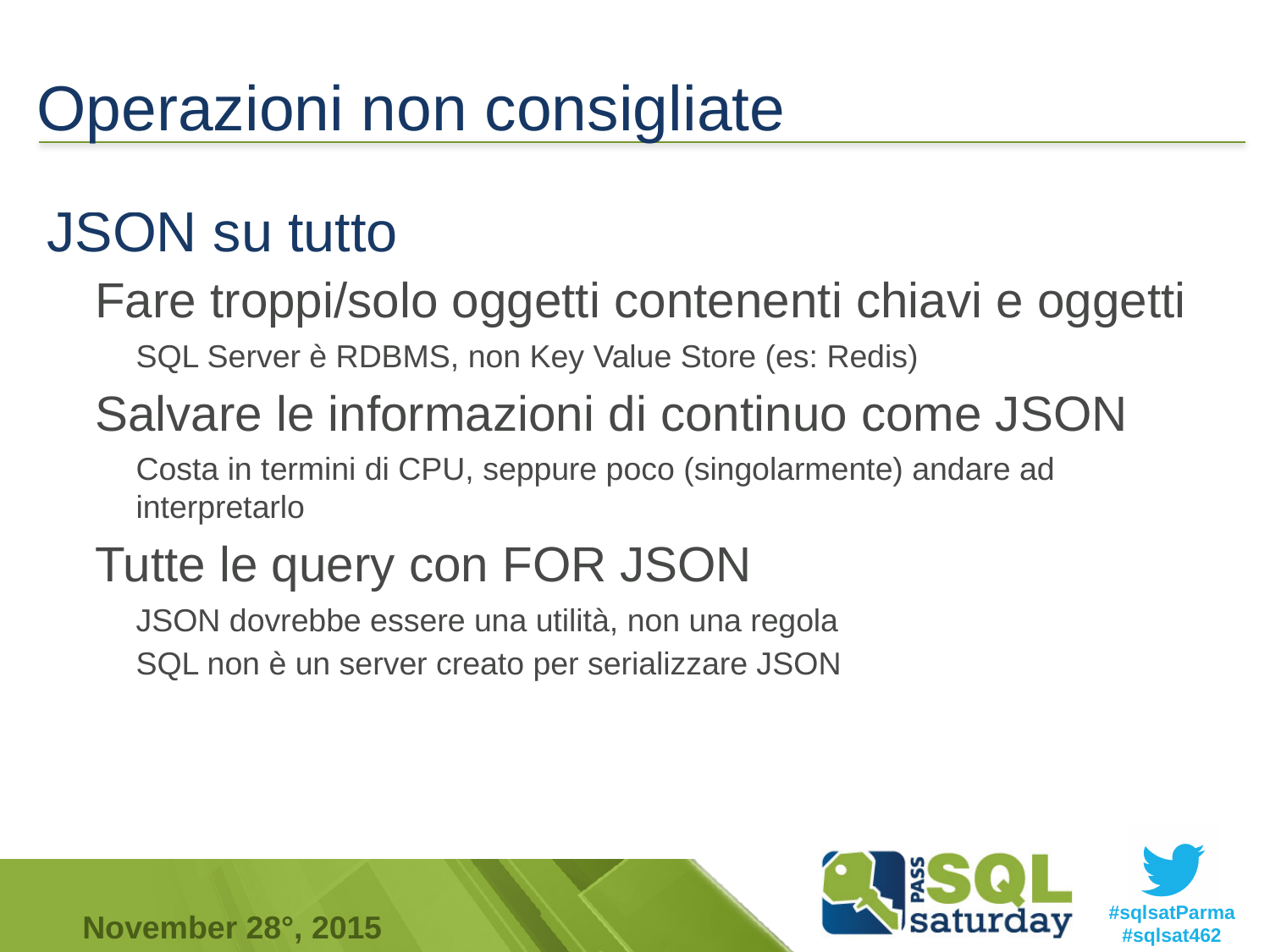

# Operazioni non consigliate
JSON su tutto
Fare troppi/solo oggetti contenenti chiavi e oggetti
SQL Server è RDBMS, non Key Value Store (es: Redis)
Salvare le informazioni di continuo come JSON
Costa in termini di CPU, seppure poco (singolarmente) andare ad interpretarlo
Tutte le query con FOR JSON
JSON dovrebbe essere una utilità, non una regola
SQL non è un server creato per serializzare JSON